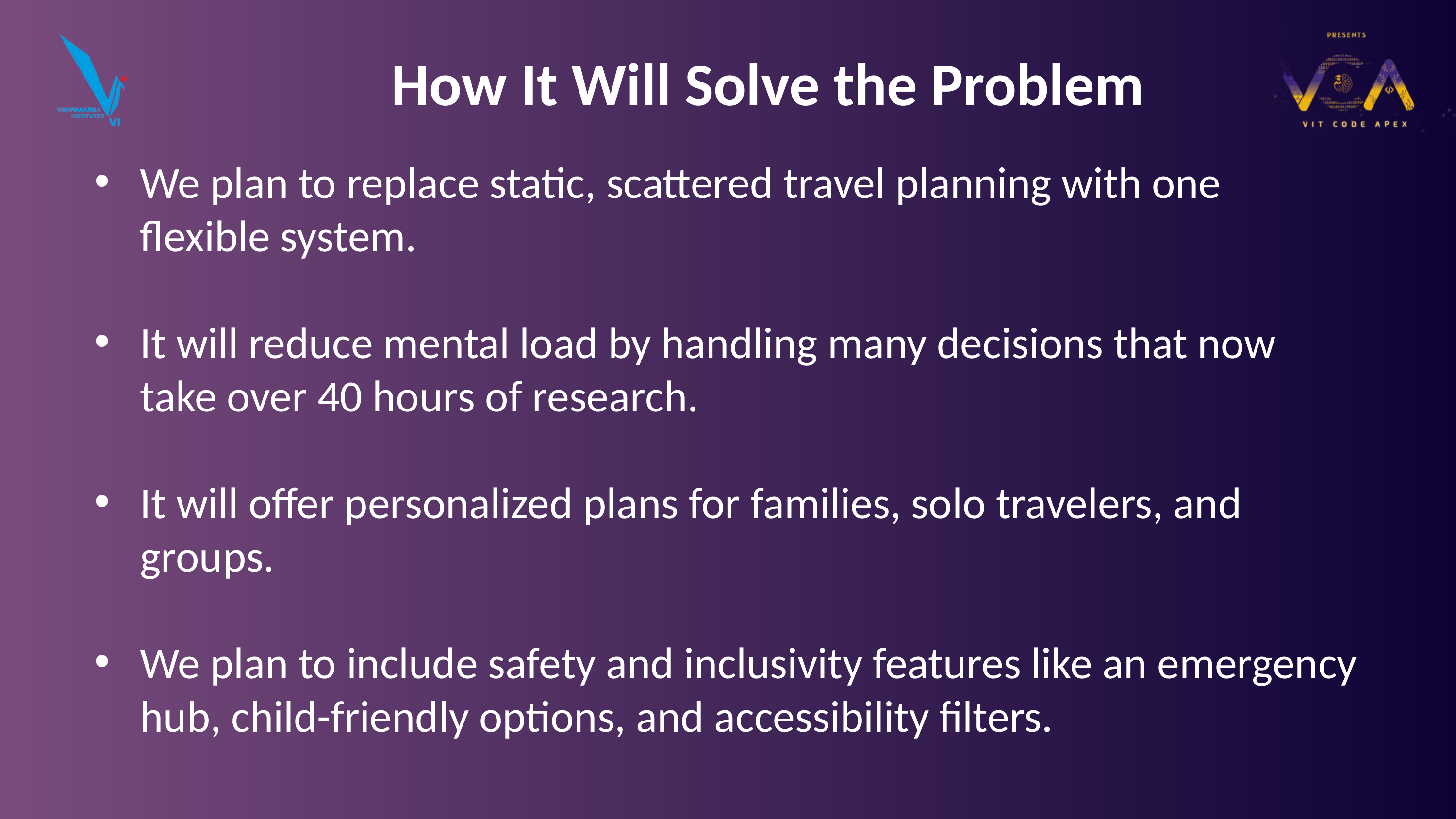

How It Will Solve the Problem

We plan to replace static, scattered travel planning with one flexible system.

It will reduce mental load by handling many decisions that now take over 40 hours of research.

It will offer personalized plans for families, solo travelers, and groups.

We plan to include safety and inclusivity features like an emergency hub, child-friendly options, and accessibility filters.